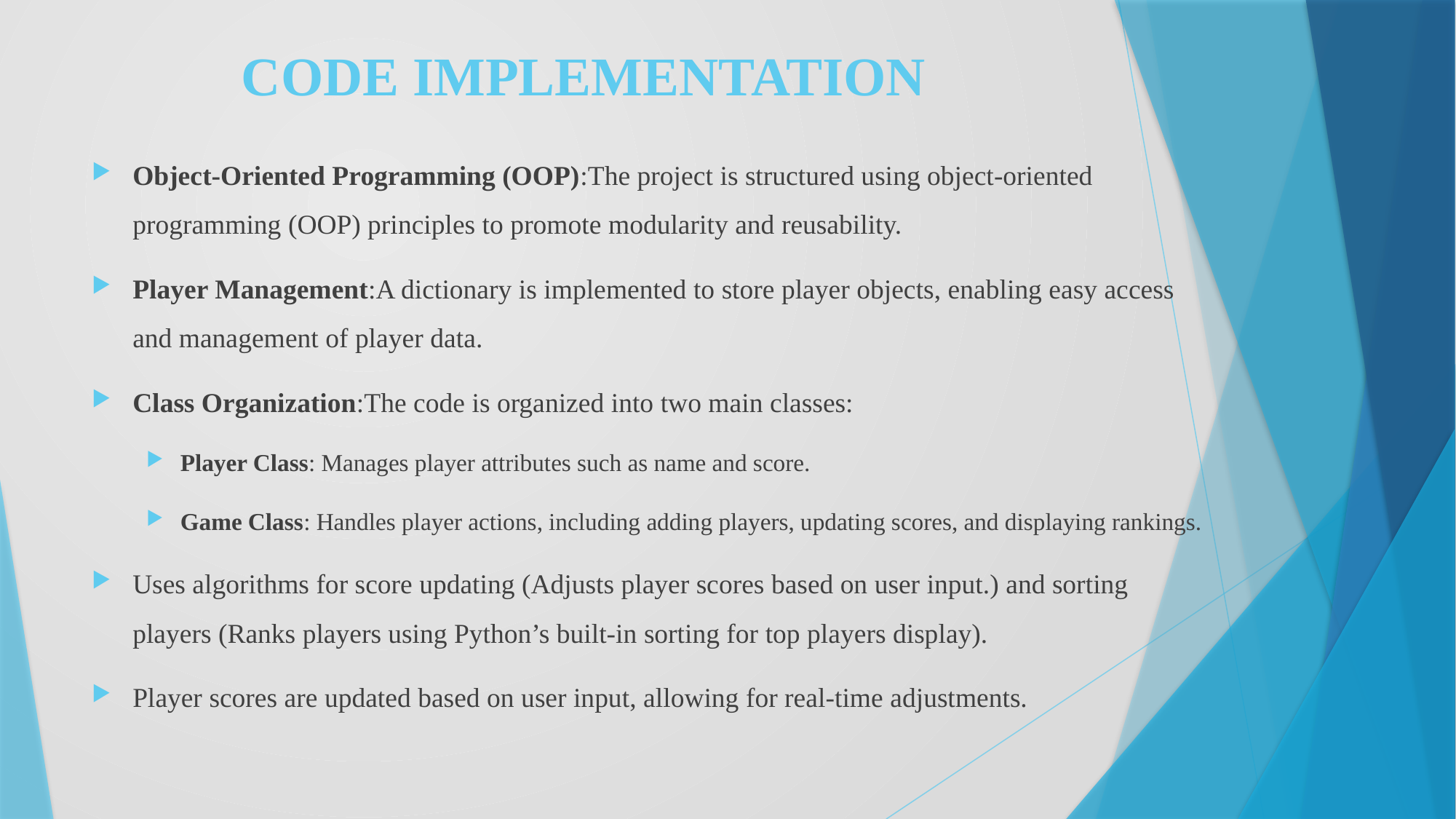

# CODE IMPLEMENTATION
Object-Oriented Programming (OOP):The project is structured using object-oriented programming (OOP) principles to promote modularity and reusability.
Player Management:A dictionary is implemented to store player objects, enabling easy access and management of player data.
Class Organization:The code is organized into two main classes:
Player Class: Manages player attributes such as name and score.
Game Class: Handles player actions, including adding players, updating scores, and displaying rankings.
Uses algorithms for score updating (Adjusts player scores based on user input.) and sorting players (Ranks players using Python’s built-in sorting for top players display).
Player scores are updated based on user input, allowing for real-time adjustments.